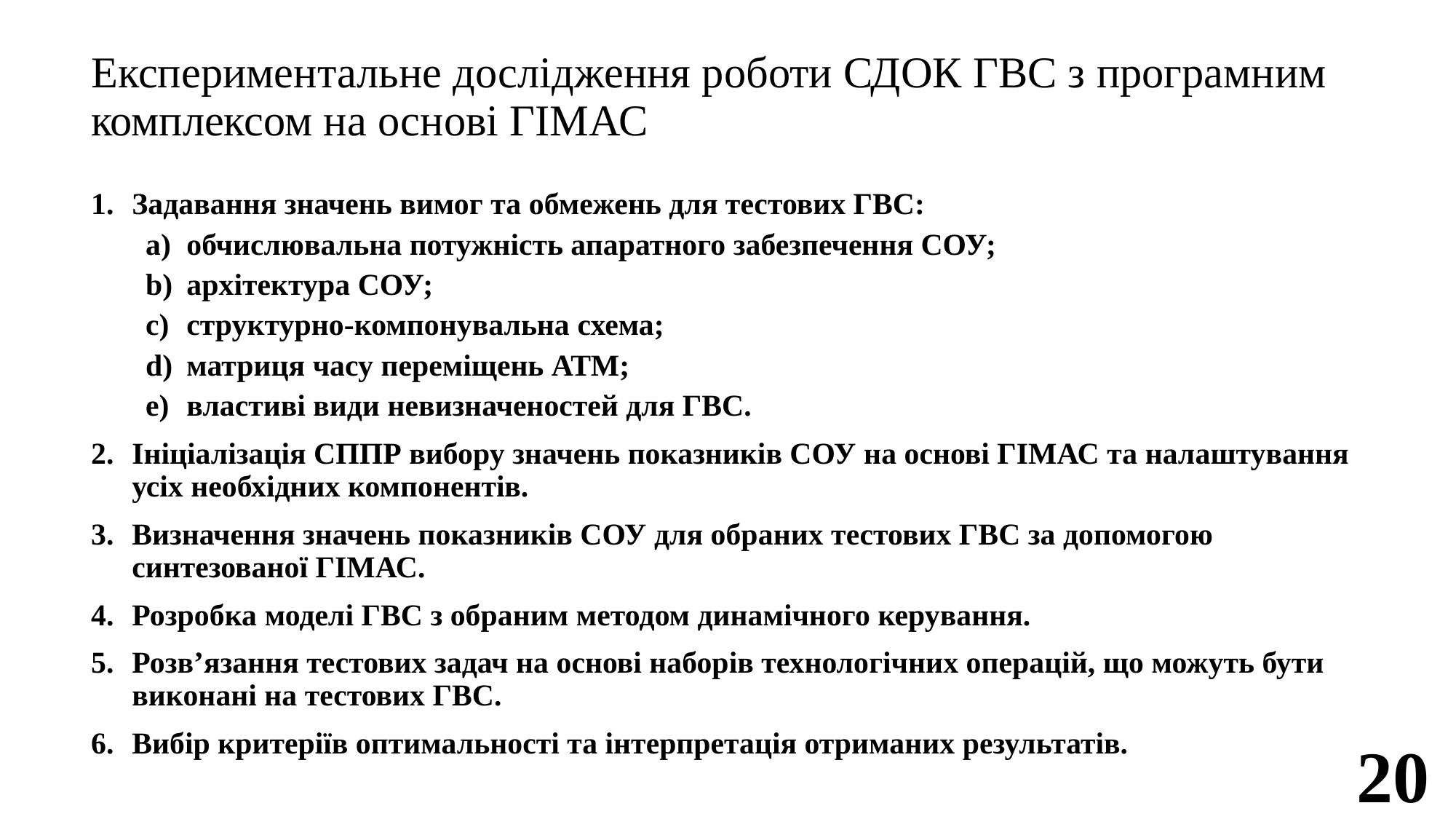

# Експериментальне дослідження роботи СДОК ГВС з програмним комплексом на основі ГІМАС
Задавання значень вимог та обмежень для тестових ГВС:
обчислювальна потужність апаратного забезпечення СОУ;
архітектура СОУ;
структурно-компонувальна схема;
матриця часу переміщень АТМ;
властиві види невизначеностей для ГВС.
Ініціалізація СППР вибору значень показників СОУ на основі ГІМАС та налаштування усіх необхідних компонентів.
Визначення значень показників СОУ для обраних тестових ГВС за допомогою синтезованої ГІМАС.
Розробка моделі ГВС з обраним методом динамічного керування.
Розв’язання тестових задач на основі наборів технологічних операцій, що можуть бути виконані на тестових ГВС.
Вибір критеріїв оптимальності та інтерпретація отриманих результатів.
20